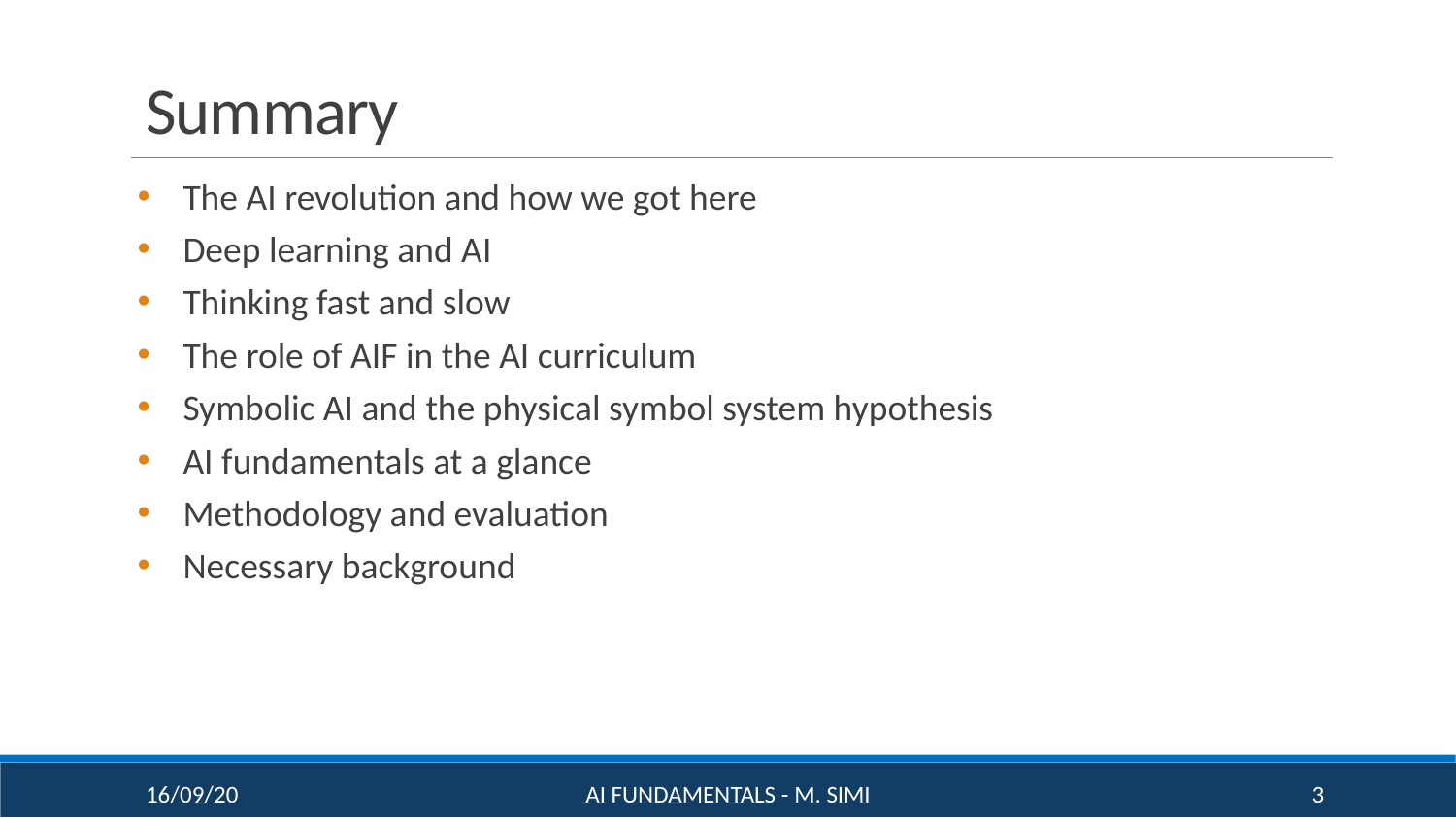

# Summary
The AI revolution and how we got here
Deep learning and AI
Thinking fast and slow
The role of AIF in the AI curriculum
Symbolic AI and the physical symbol system hypothesis
AI fundamentals at a glance
Methodology and evaluation
Necessary background

16/09/20
AI Fundamentals - M. Simi
3